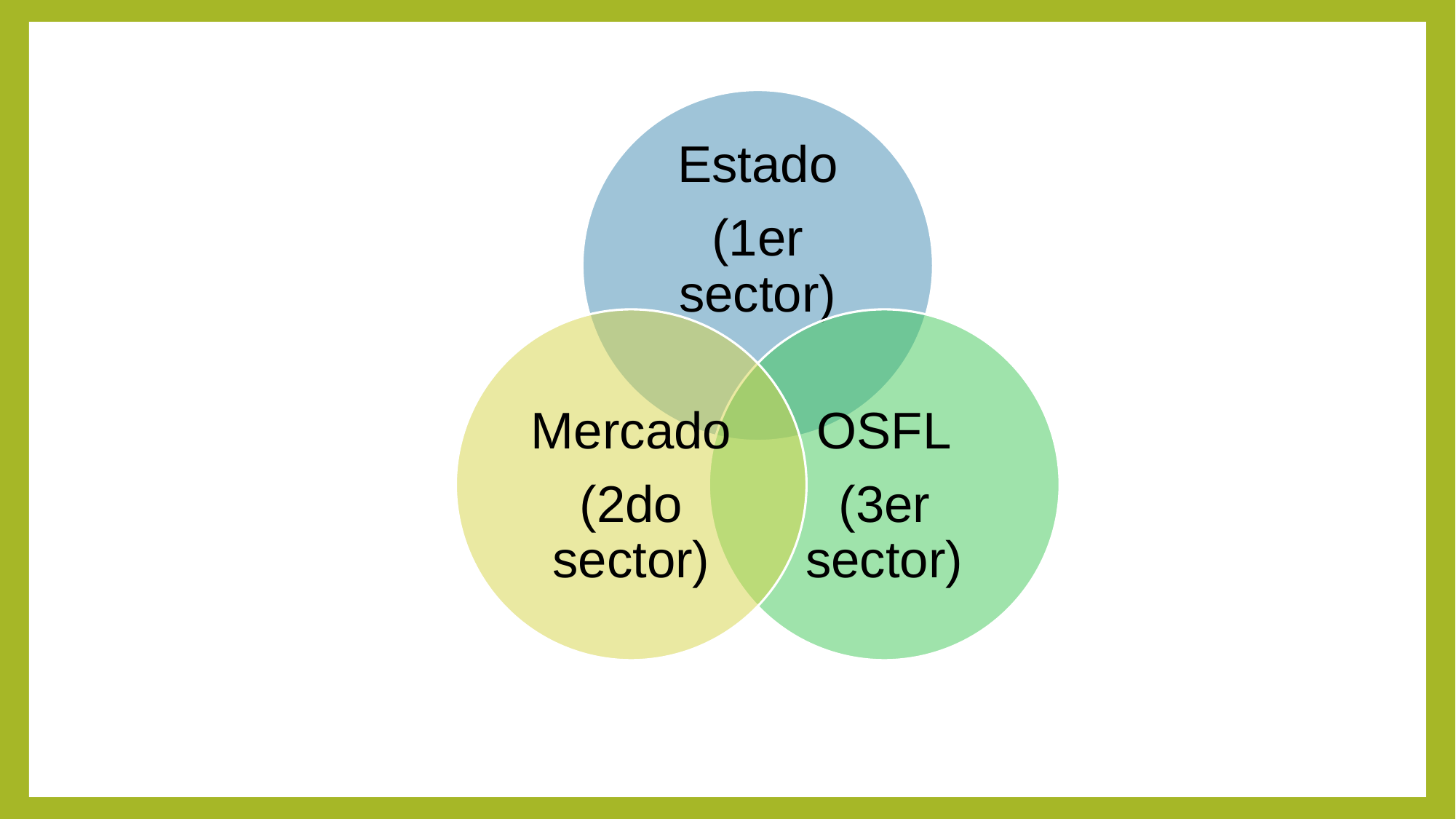

Estado
(1er sector)
OSFL
(3er sector)
Mercado
(2do sector)